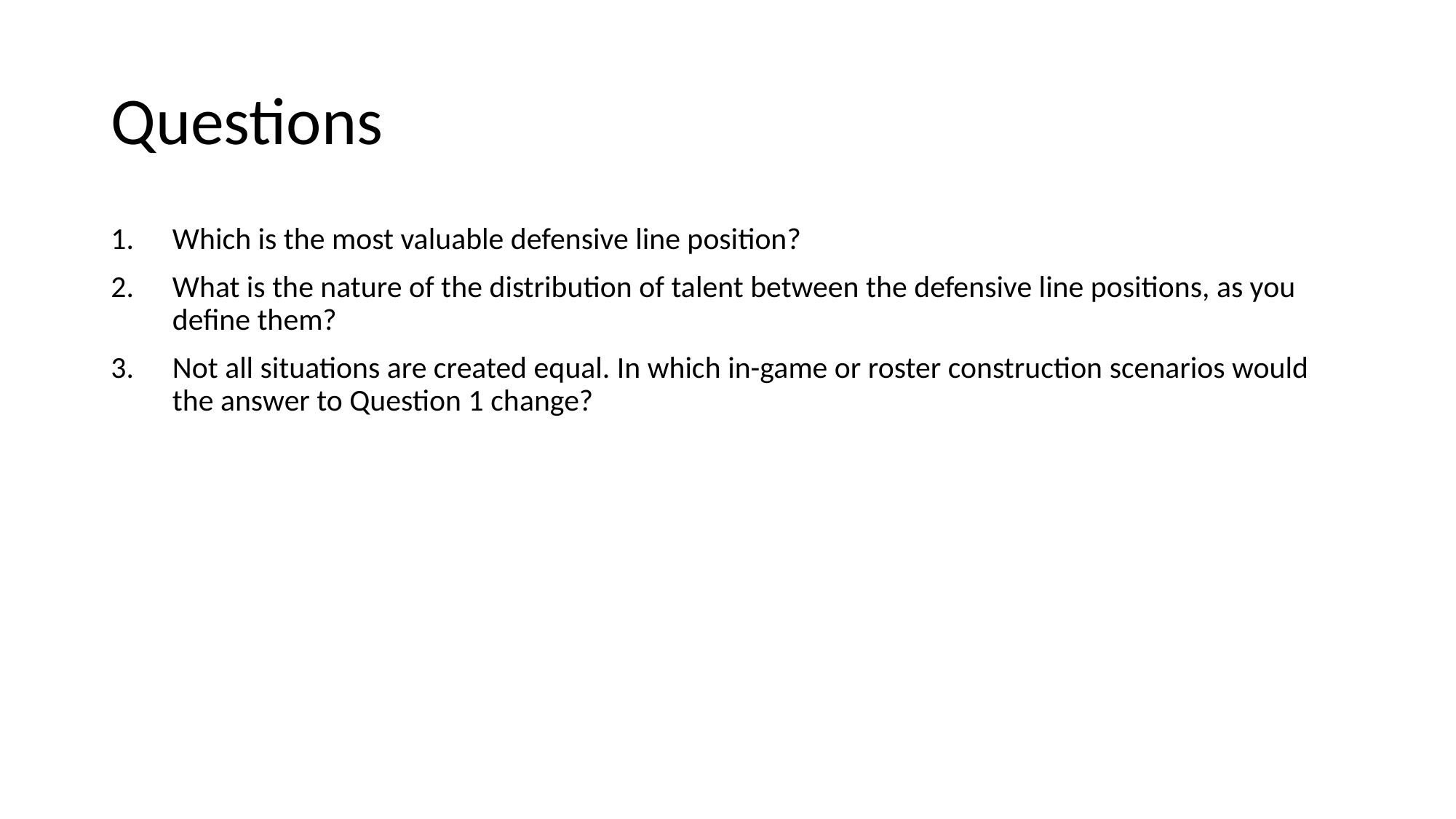

# Questions
Which is the most valuable defensive line position?
What is the nature of the distribution of talent between the defensive line positions, as you define them?
Not all situations are created equal. In which in-game or roster construction scenarios would the answer to Question 1 change?